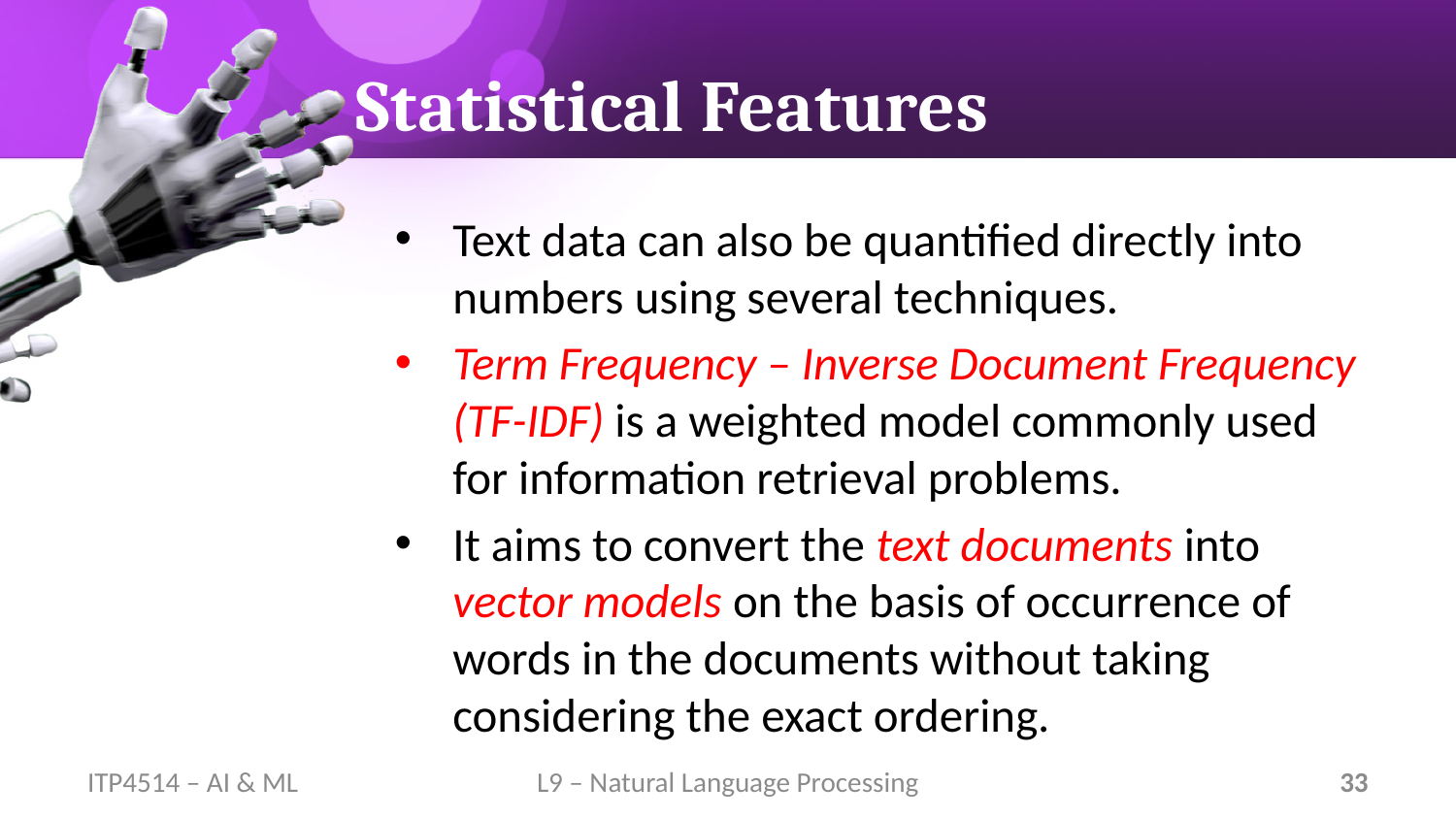

# Statistical Features
Text data can also be quantified directly into numbers using several techniques.
Term Frequency – Inverse Document Frequency (TF-IDF) is a weighted model commonly used for information retrieval problems.
It aims to convert the text documents into vector models on the basis of occurrence of words in the documents without taking considering the exact ordering.
ITP4514 – AI & ML
L9 – Natural Language Processing
33